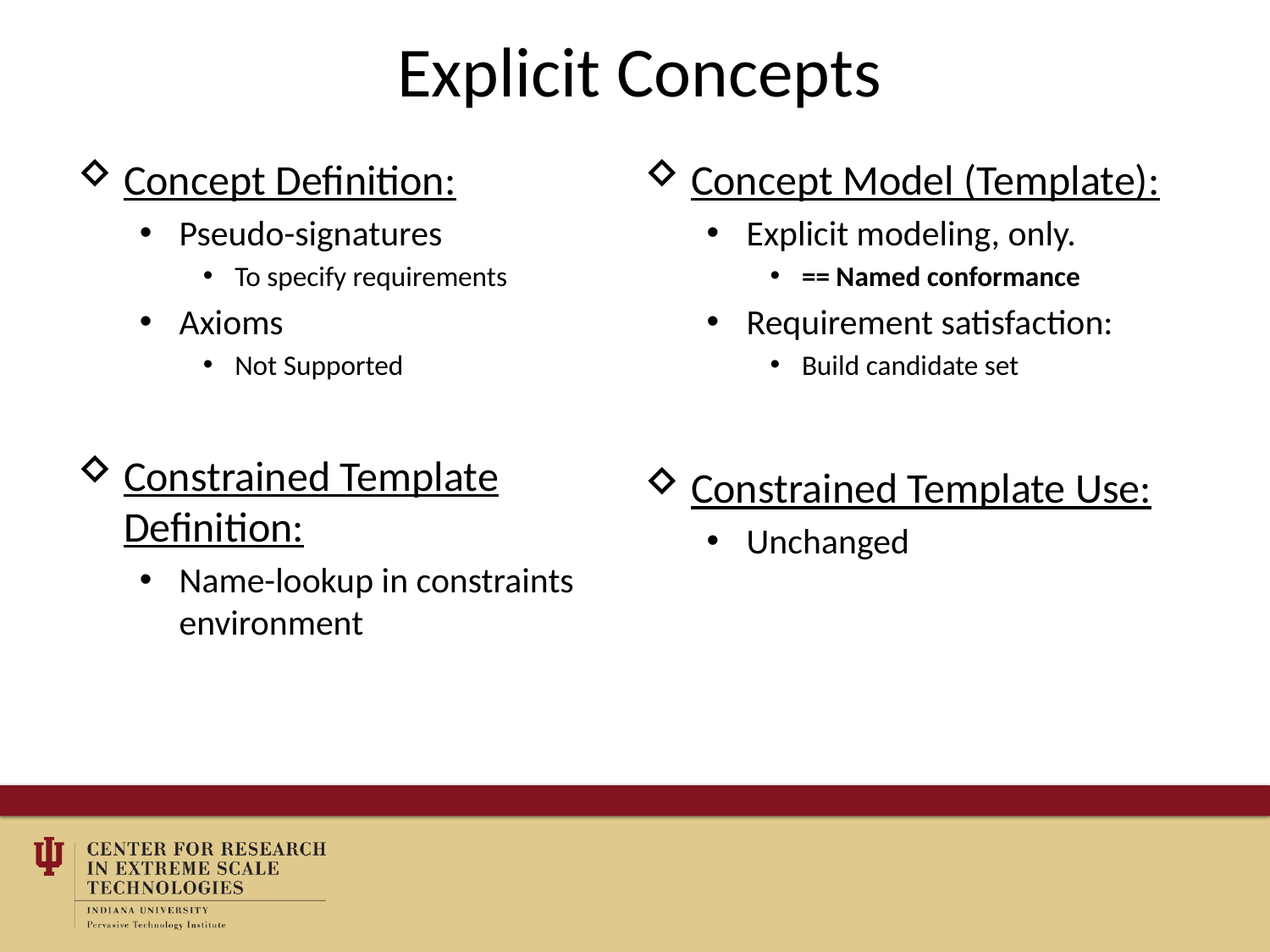

# Explicit Concepts
Concept Definition:
Pseudo-signatures
To specify requirements
Axioms
Not Supported

Constrained Template Definition:
Name-lookup in constraints environment

Concept Model (Template):
Explicit modeling, only.
== Named conformance
Requirement satisfaction:
Build candidate set

Constrained Template Use:
Unchanged